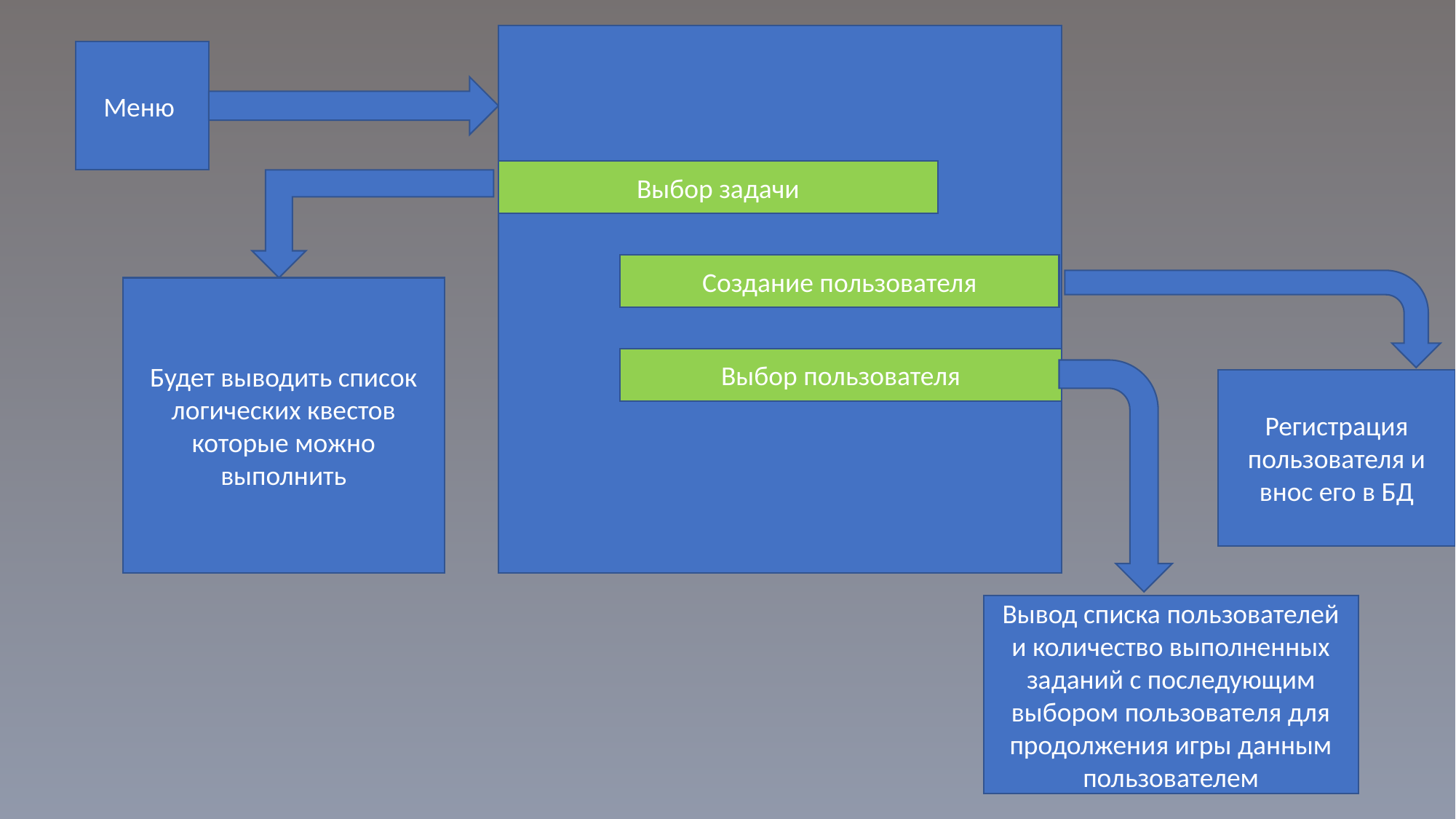

Меню

Выбор задачи

Создание пользователя
Будет выводить список логических квестов которые можно выполнить
Выбор пользователя
Регистрация пользователя и внос его в БД

Вывод списка пользователей и количество выполненных заданий с последующим выбором пользователя для продолжения игры данным пользователем